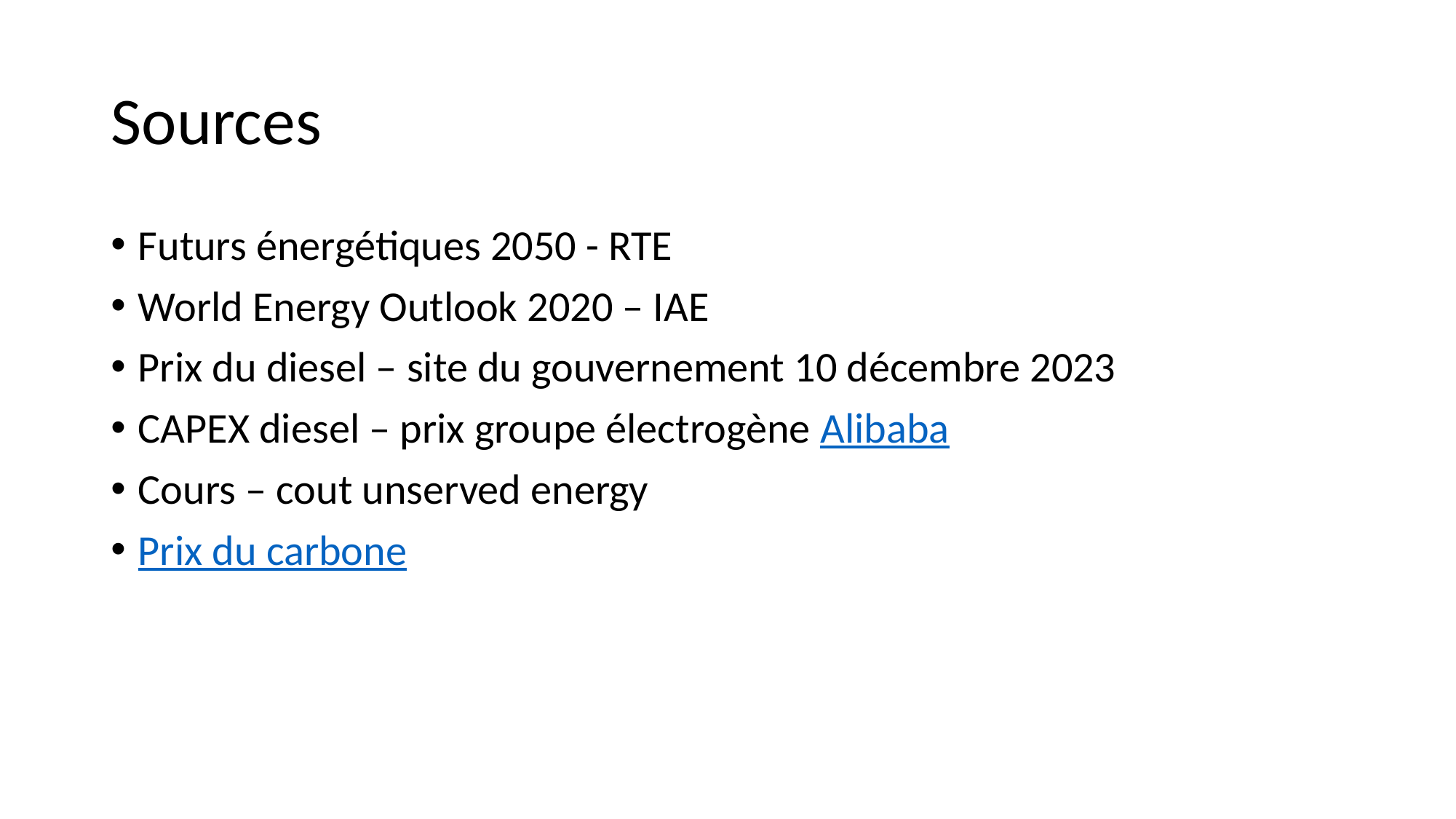

# Sources
Futurs énergétiques 2050 - RTE
World Energy Outlook 2020 – IAE
Prix du diesel – site du gouvernement 10 décembre 2023
CAPEX diesel – prix groupe électrogène Alibaba
Cours – cout unserved energy
Prix du carbone